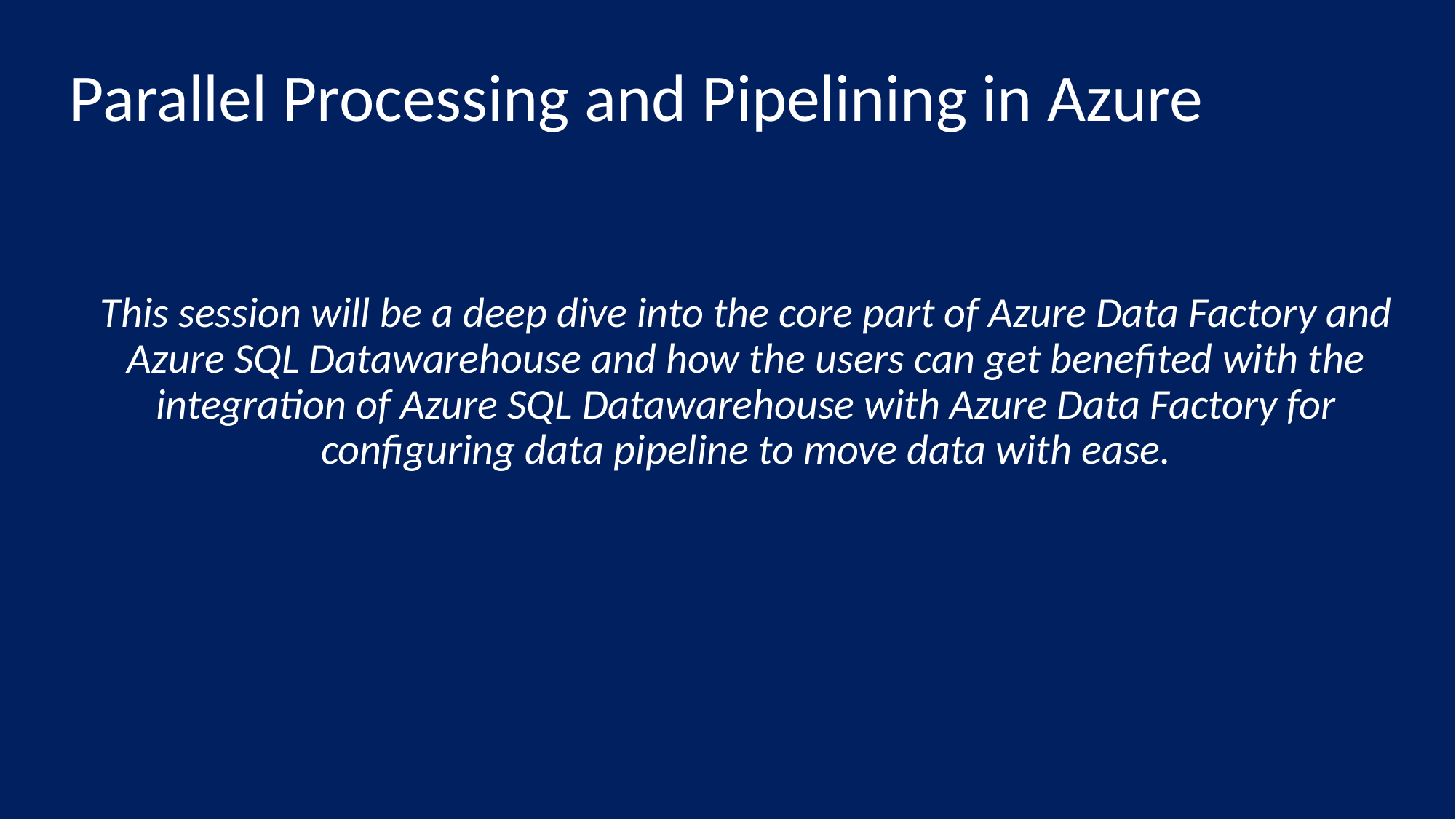

# Parallel Processing and Pipelining in Azure
This session will be a deep dive into the core part of Azure Data Factory and Azure SQL Datawarehouse and how the users can get benefited with the integration of Azure SQL Datawarehouse with Azure Data Factory for configuring data pipeline to move data with ease.